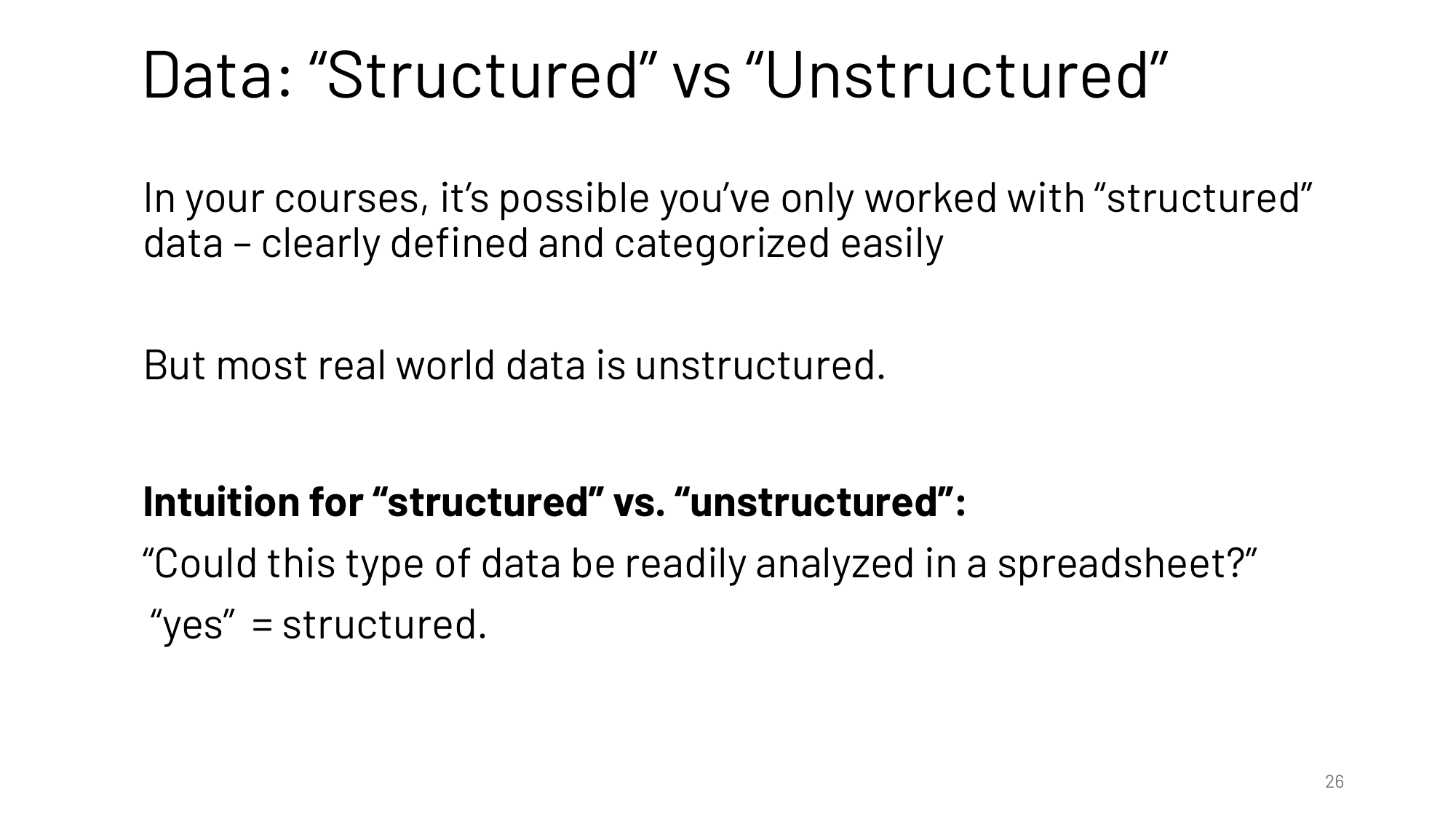

# Data: “Structured” vs “Unstructured”
In your courses, it’s possible you’ve only worked with “structured” data – clearly defined and categorized easily

But most real world data is unstructured.

Intuition for “structured” vs. “unstructured”:
“Could this type of data be readily analyzed in a spreadsheet?”
 “yes”  = structured.
26